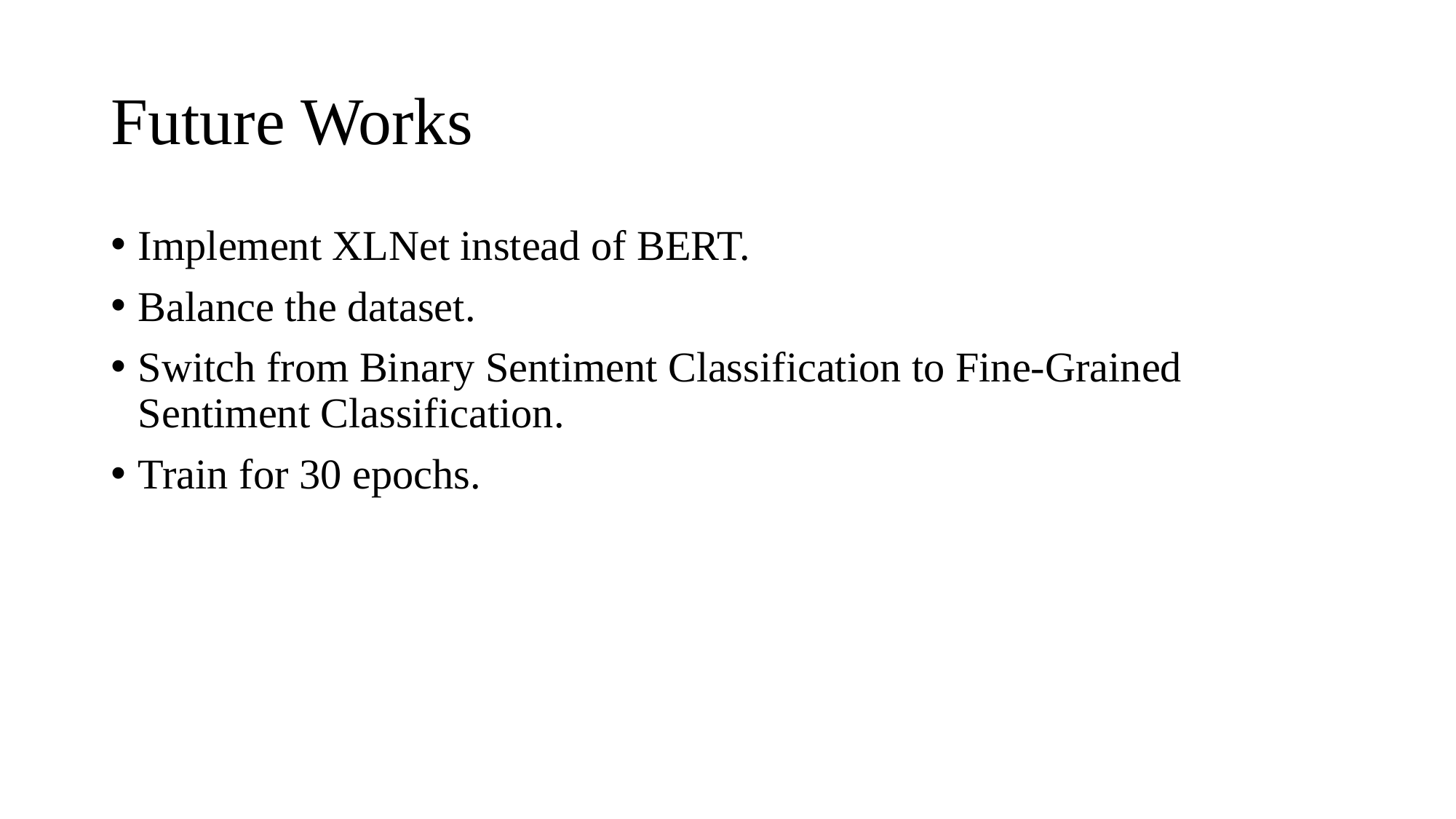

# Future Works
Implement XLNet instead of BERT.
Balance the dataset.
Switch from Binary Sentiment Classification to Fine-Grained Sentiment Classification.
Train for 30 epochs.